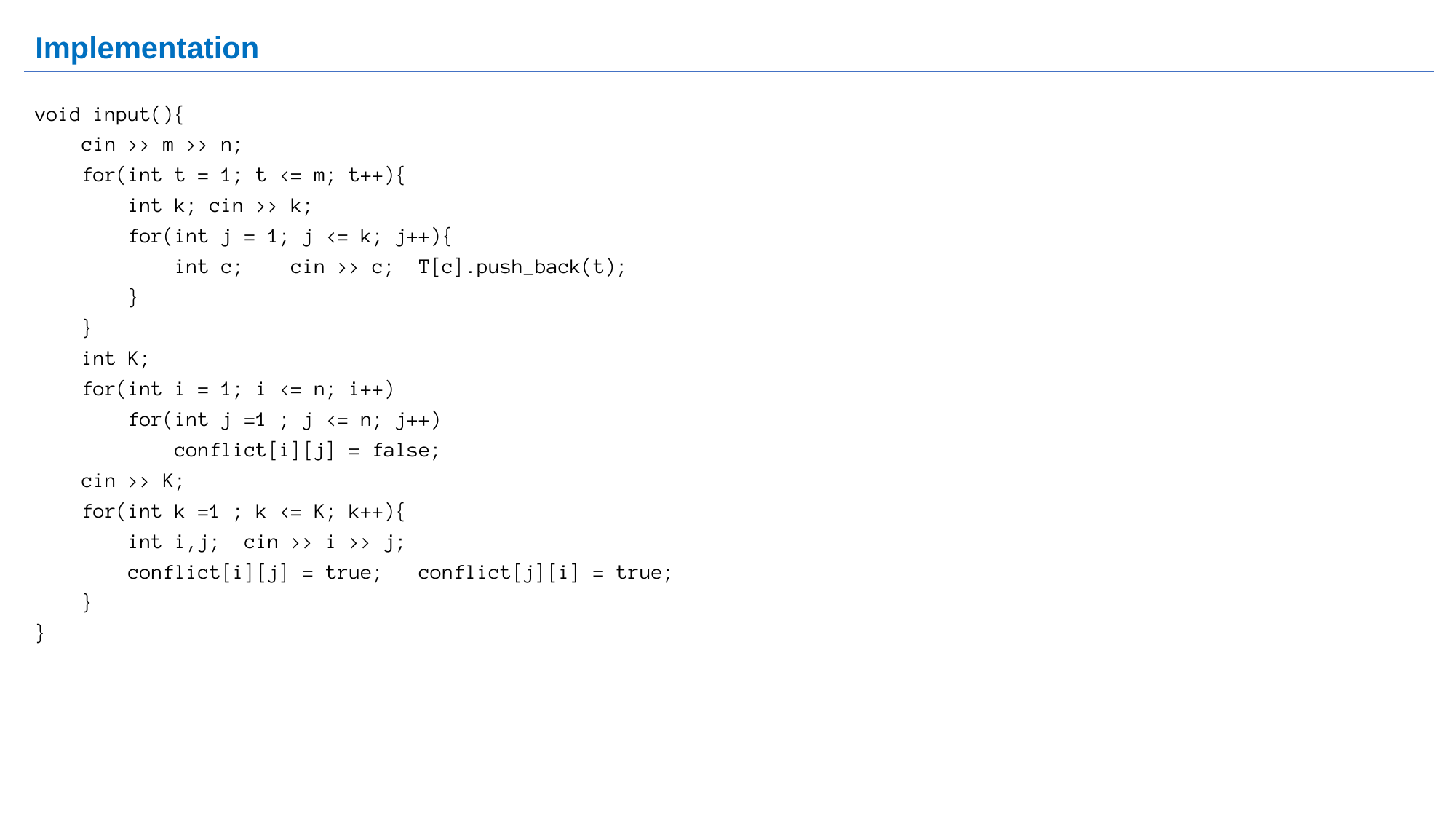

# Implementation
void input(){
    cin >> m >> n;
    for(int t = 1; t <= m; t++){
        int k; cin >> k;
        for(int j = 1; j <= k; j++){
            int c;    cin >> c;  T[c].push_back(t);
        }
    }
    int K;
    for(int i = 1; i <= n; i++)
        for(int j =1 ; j <= n; j++)
            conflict[i][j] = false;
    cin >> K;
    for(int k =1 ; k <= K; k++){
        int i,j;  cin >> i >> j;
        conflict[i][j] = true;   conflict[j][i] = true;
    }
}